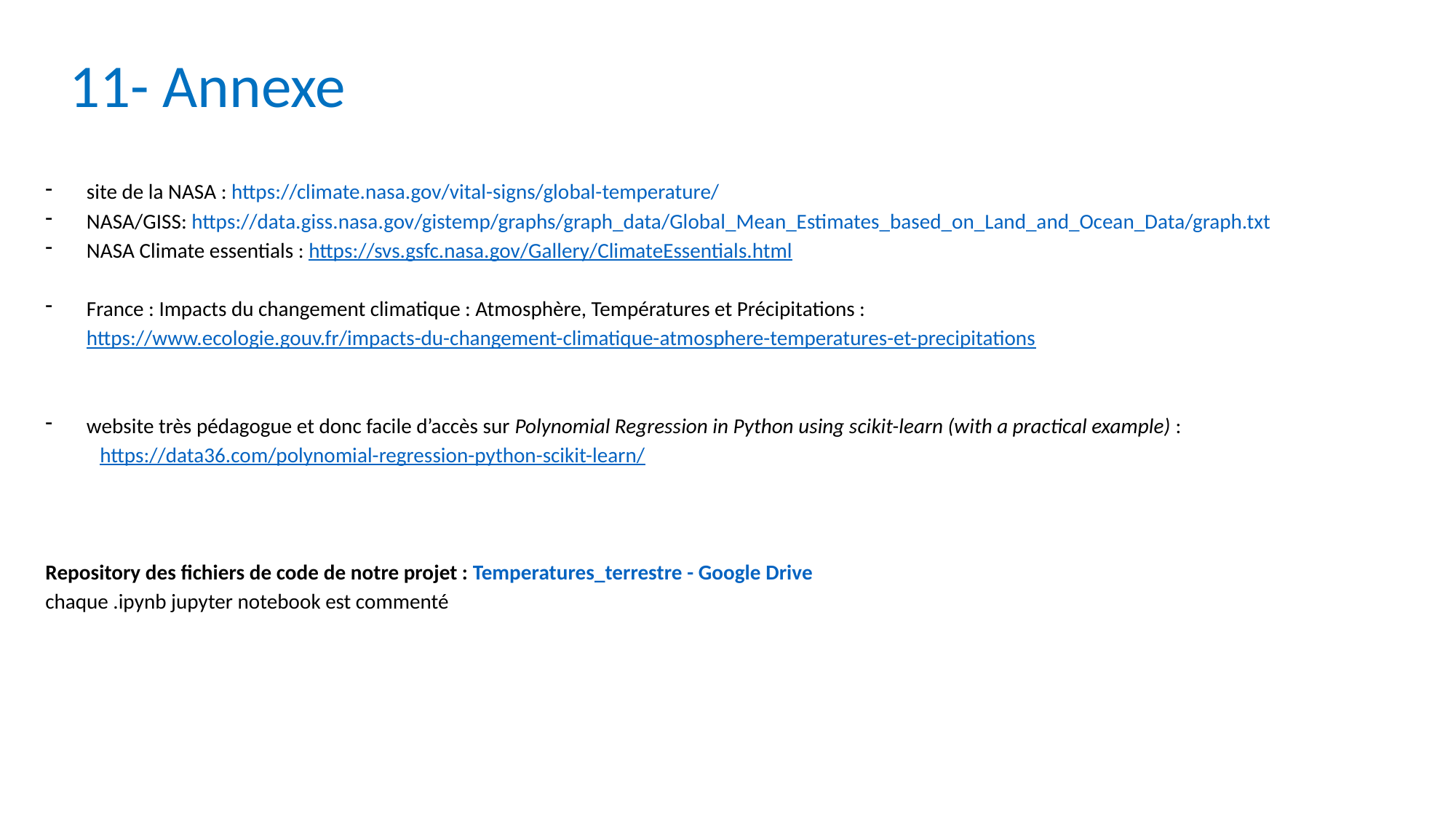

11- Annexe
site de la NASA : https://climate.nasa.gov/vital-signs/global-temperature/
NASA/GISS: https://data.giss.nasa.gov/gistemp/graphs/graph_data/Global_Mean_Estimates_based_on_Land_and_Ocean_Data/graph.txt
NASA Climate essentials : https://svs.gsfc.nasa.gov/Gallery/ClimateEssentials.html

France : Impacts du changement climatique : Atmosphère, Températures et Précipitations : https://www.ecologie.gouv.fr/impacts-du-changement-climatique-atmosphere-temperatures-et-precipitations

website très pédagogue et donc facile d’accès sur Polynomial Regression in Python using scikit-learn (with a practical example) :
https://data36.com/polynomial-regression-python-scikit-learn/

Repository des fichiers de code de notre projet : Temperatures_terrestre - Google Drive
chaque .ipynb jupyter notebook est commenté